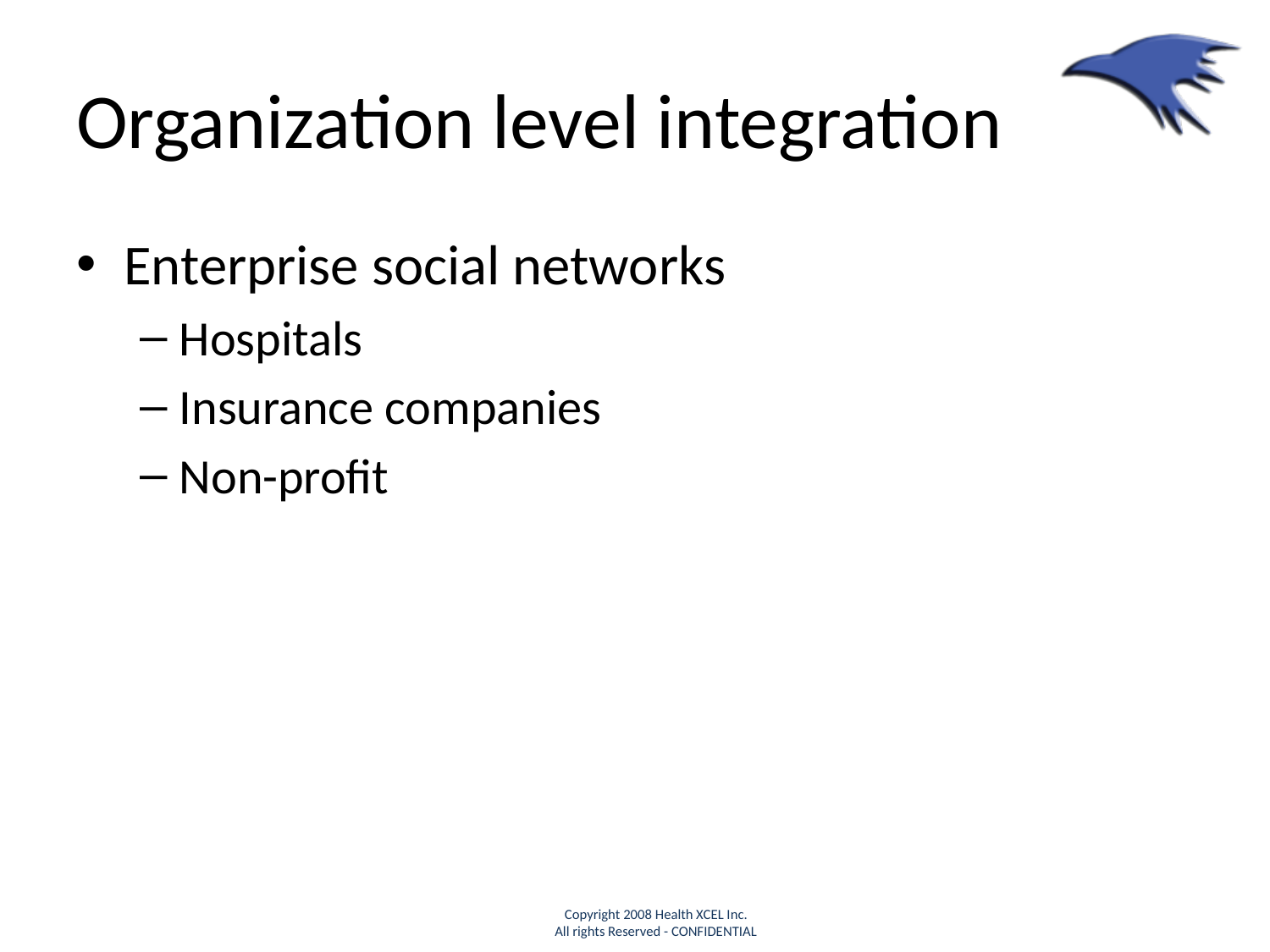

# Organization level integration
Enterprise social networks
Hospitals
Insurance companies
Non-profit